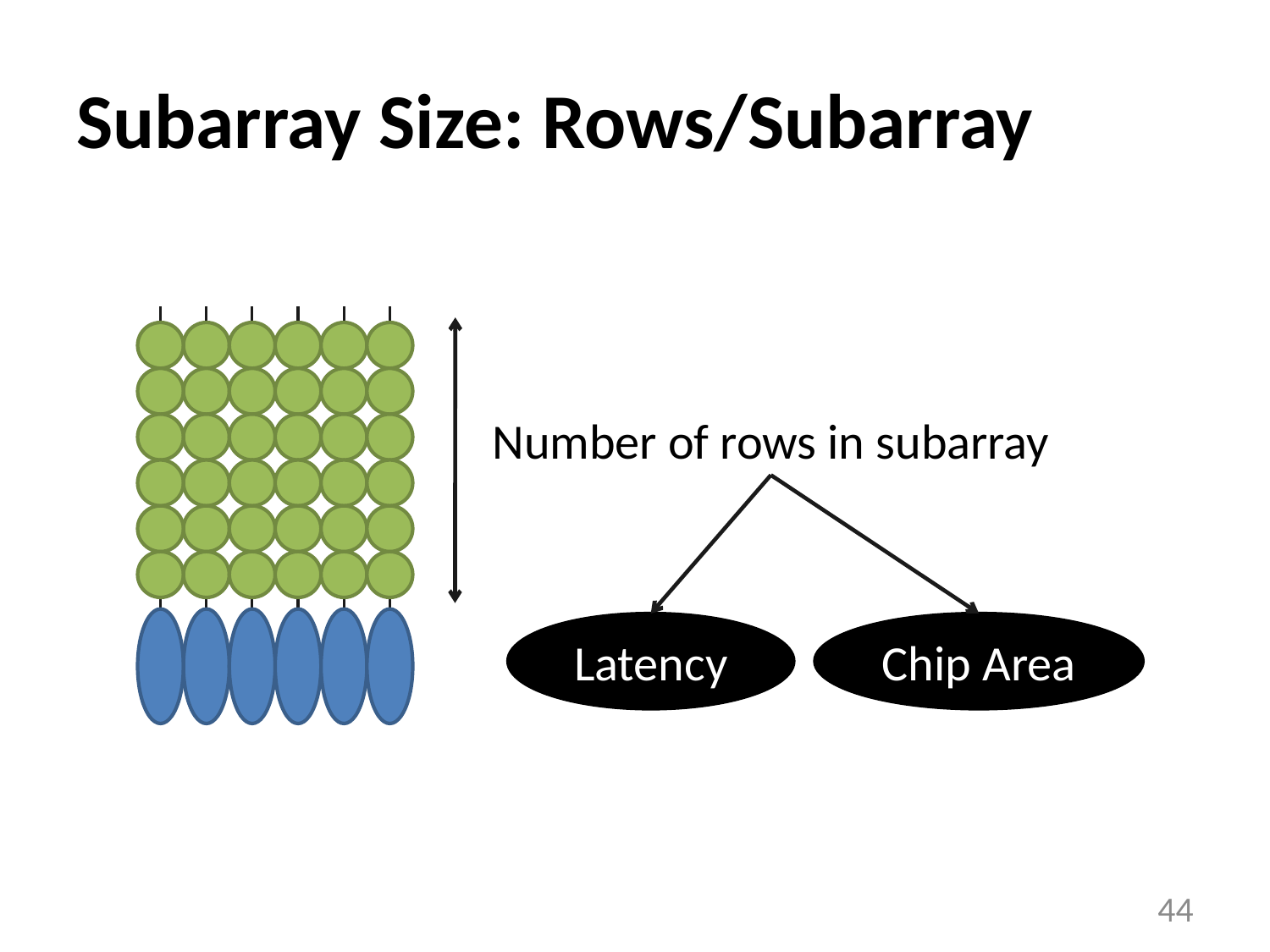

# Subarray Size: Rows/Subarray

Number of rows in subarray
Latency
Chip Area
44